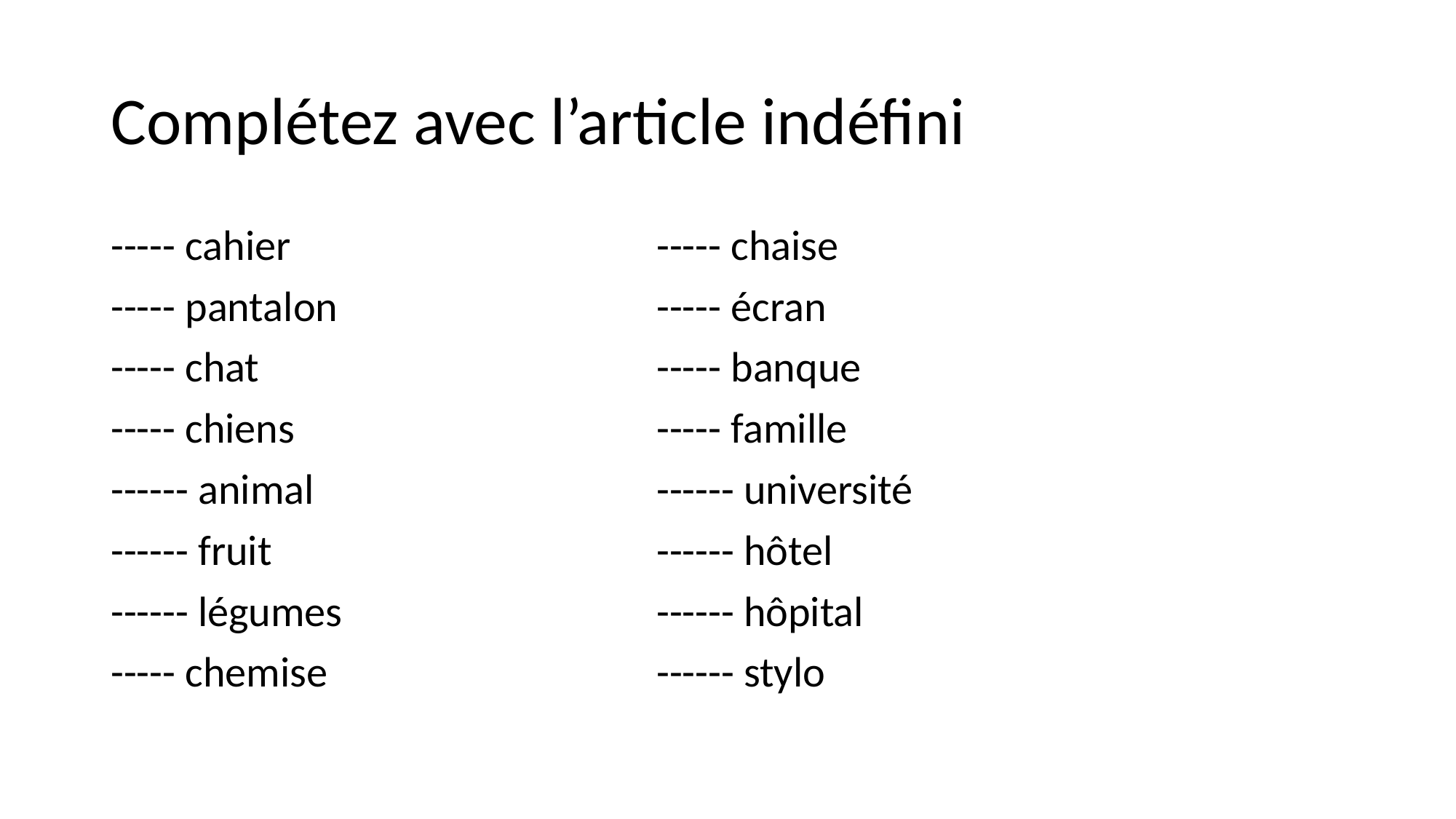

# Complétez avec l’article indéfini
----- cahier 				----- chaise
----- pantalon			----- écran
----- chat				----- banque
----- chiens				----- famille
------ animal				------ université
------ fruit				------ hôtel
------ légumes	 		------ hôpital
----- chemise				------ stylo